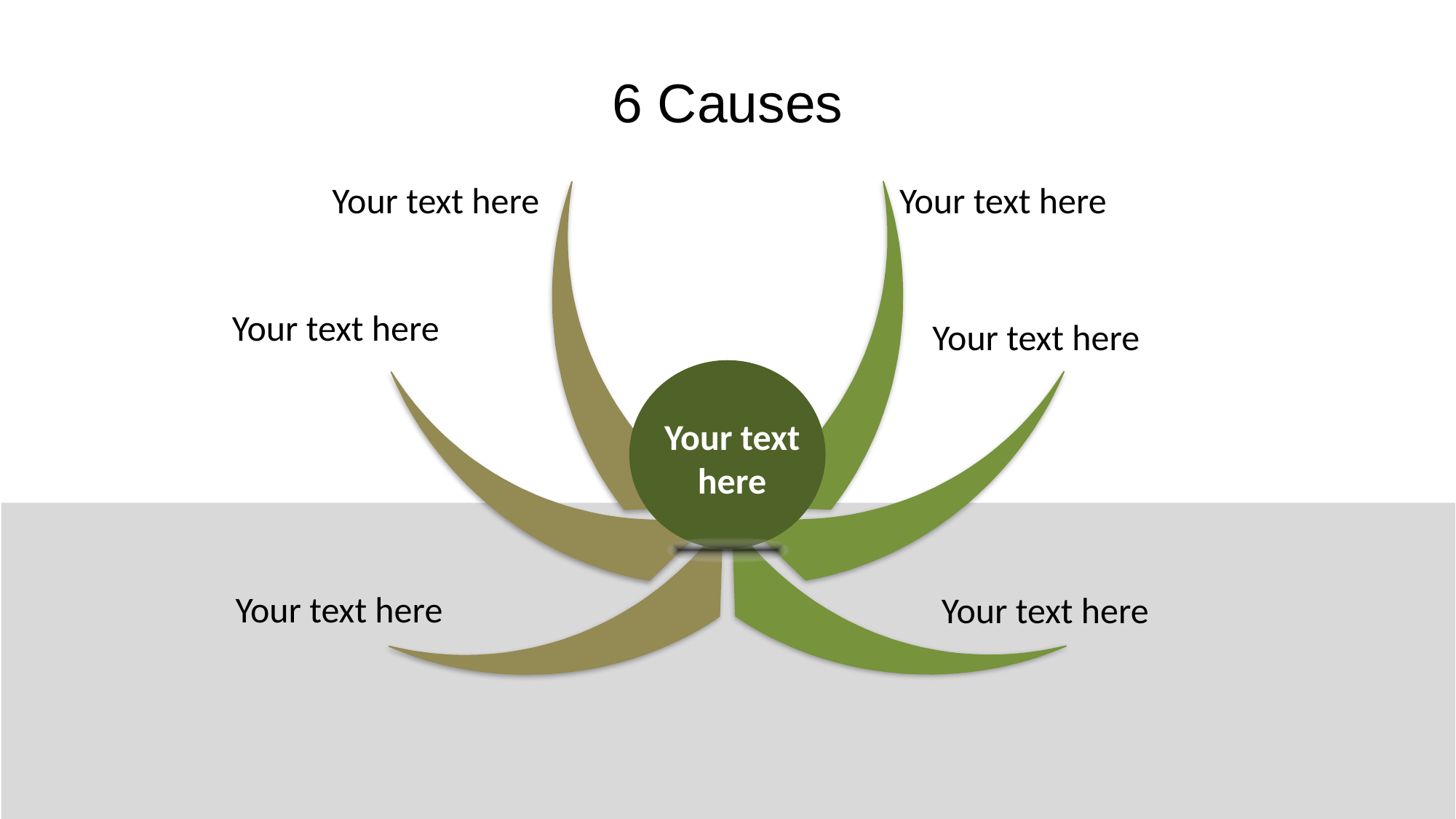

# 6 Causes

Your text here

Your text here
Your text here
Your text here

Your text here

Your text here
Your text here